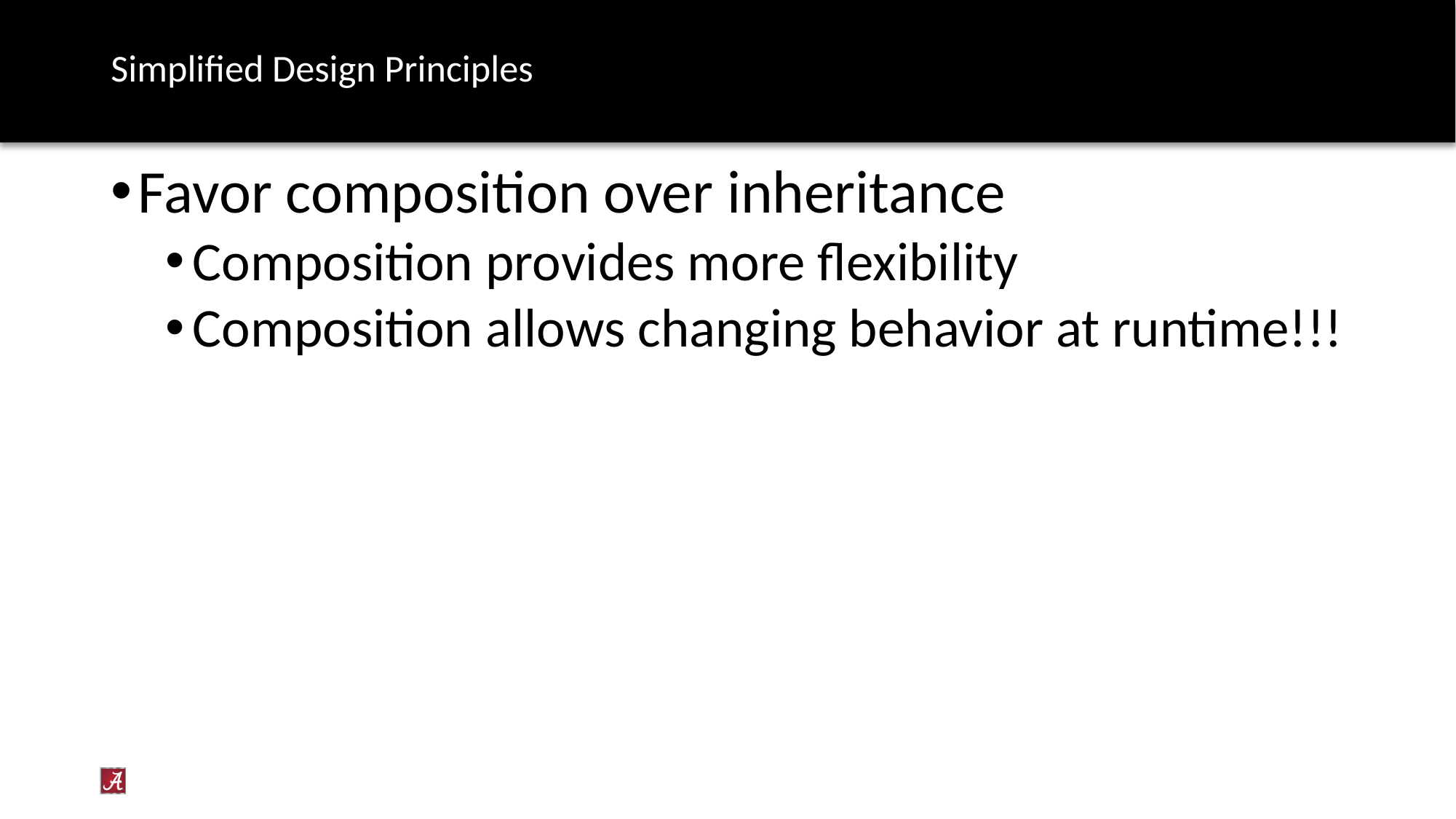

# Simplified Design Principles
Favor composition over inheritance
Composition provides more flexibility
Composition allows changing behavior at runtime!!!